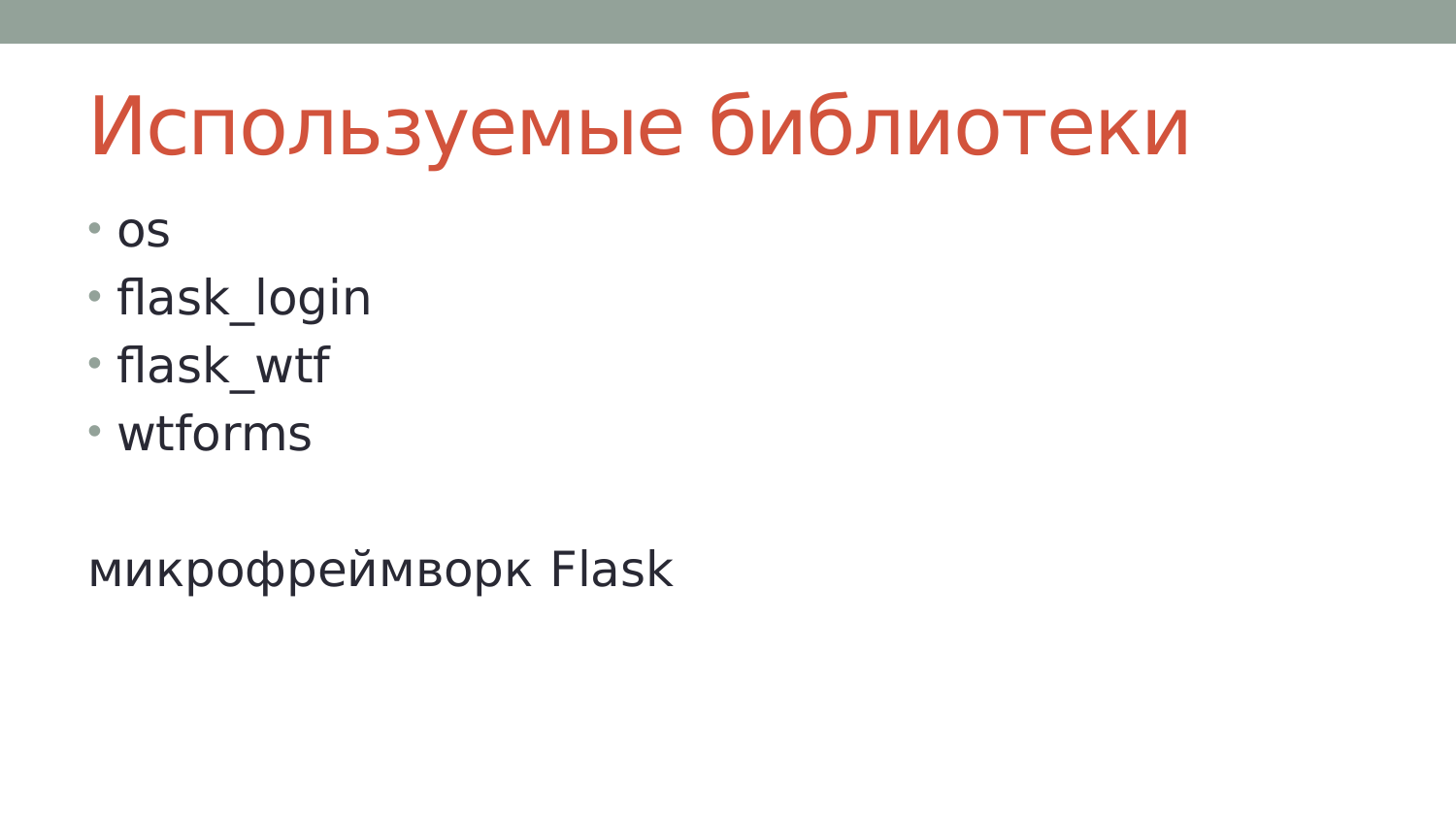

# Используемые библиотеки
os
flask_login
flask_wtf
wtforms

микрофреймворк Flask